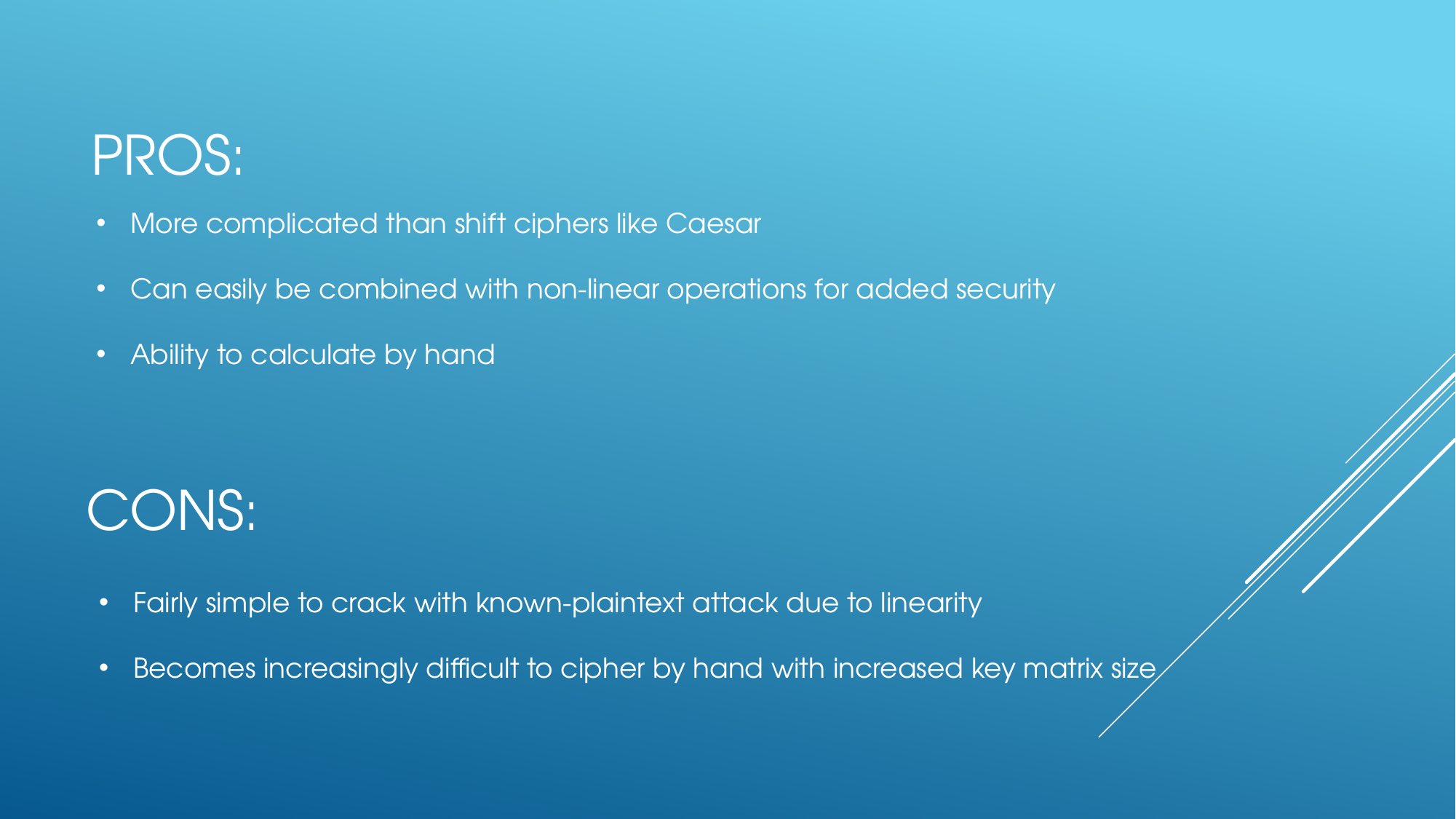

# Pros:
More complicated than shift ciphers like Caesar

Can easily be combined with non-linear operations for added security

Ability to calculate by hand

Cons:
Fairly simple to crack with known-plaintext attack due to linearity

Becomes increasingly difficult to cipher by hand with increased key matrix size